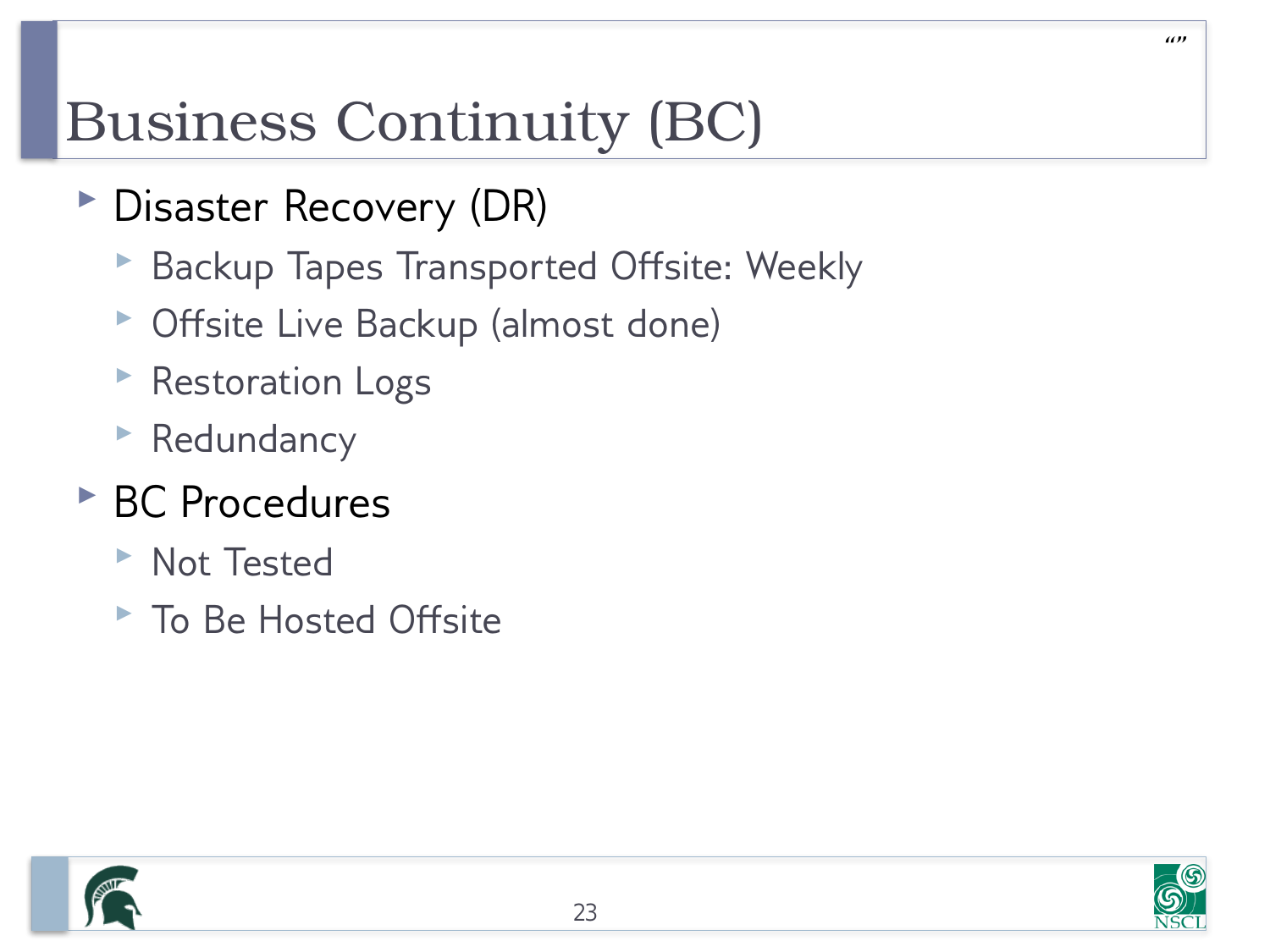

# Business Continuity (BC)
“”
Disaster Recovery (DR)
Backup Tapes Transported Offsite: Weekly
Offsite Live Backup (almost done)
Restoration Logs
Redundancy
BC Procedures
Not Tested
To Be Hosted Offsite

23